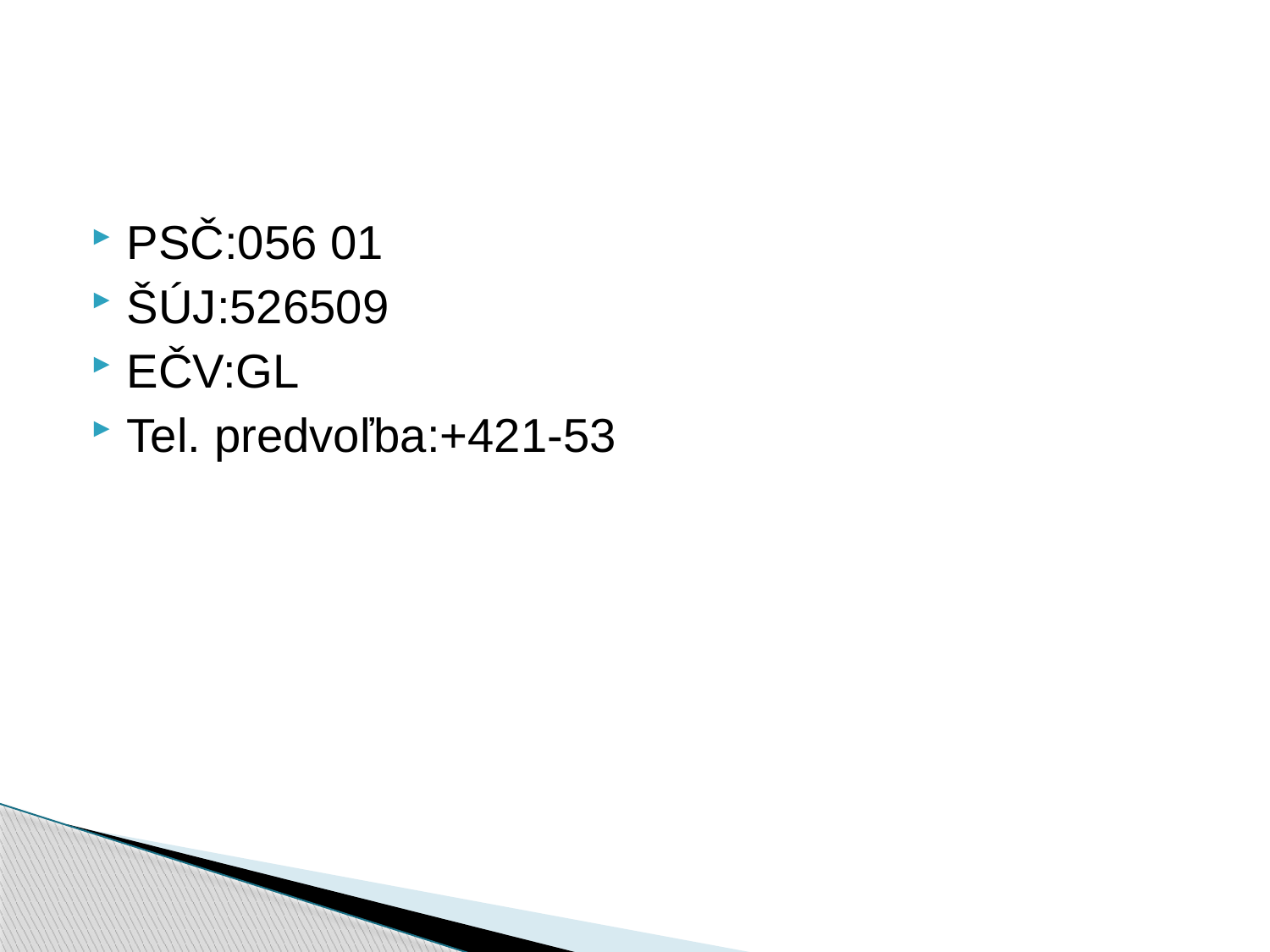

#
PSČ:056 01
ŠÚJ:526509
EČV:GL
Tel. predvoľba:+421-53